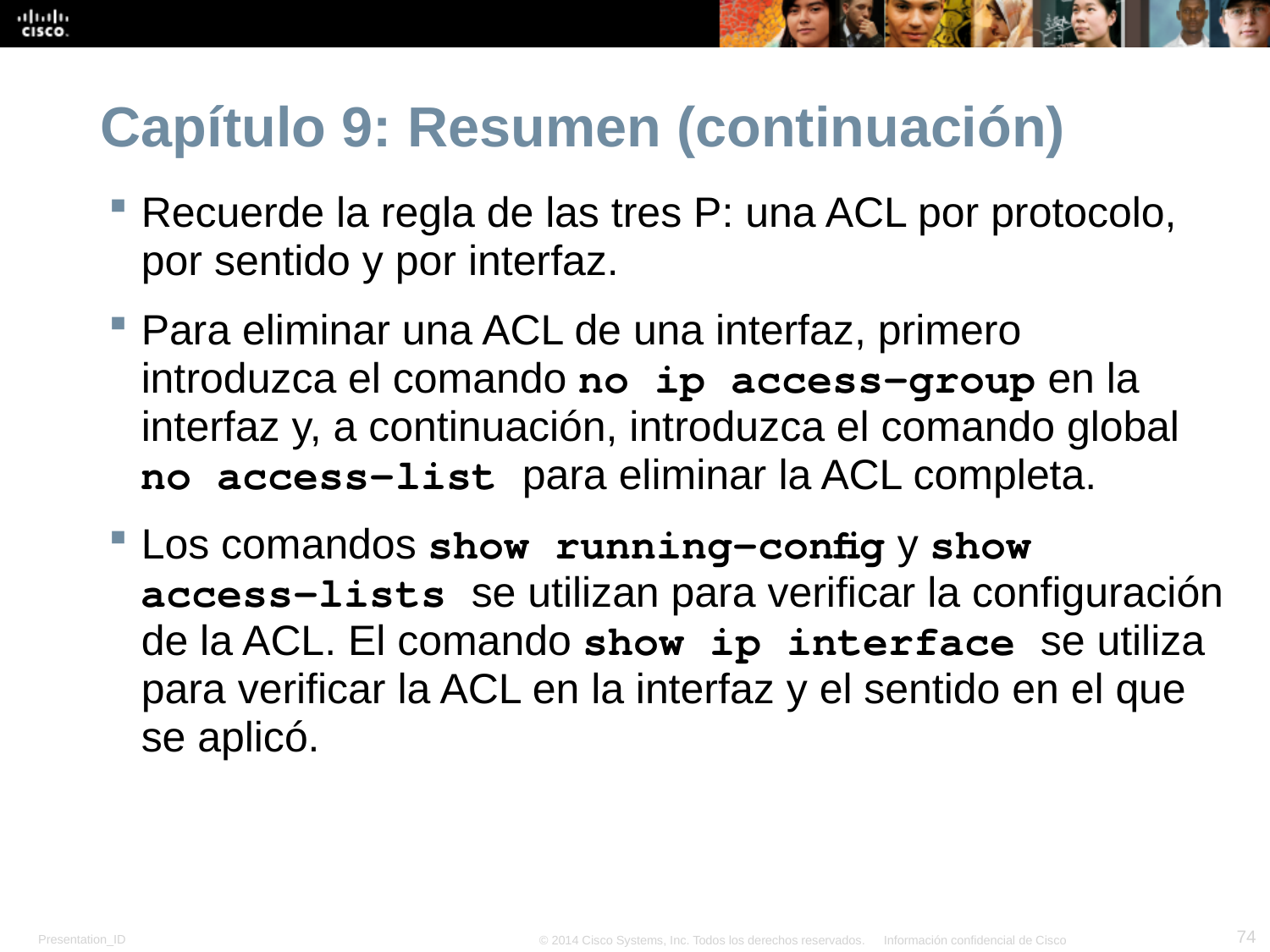

# Capítulo 9: Resumen (continuación)
Recuerde la regla de las tres P: una ACL por protocolo, por sentido y por interfaz.
Para eliminar una ACL de una interfaz, primero introduzca el comando no ip access-group en la interfaz y, a continuación, introduzca el comando global no access-list para eliminar la ACL completa.
Los comandos show running-config y show access-lists se utilizan para verificar la configuración de la ACL. El comando show ip interface se utiliza para verificar la ACL en la interfaz y el sentido en el que se aplicó.